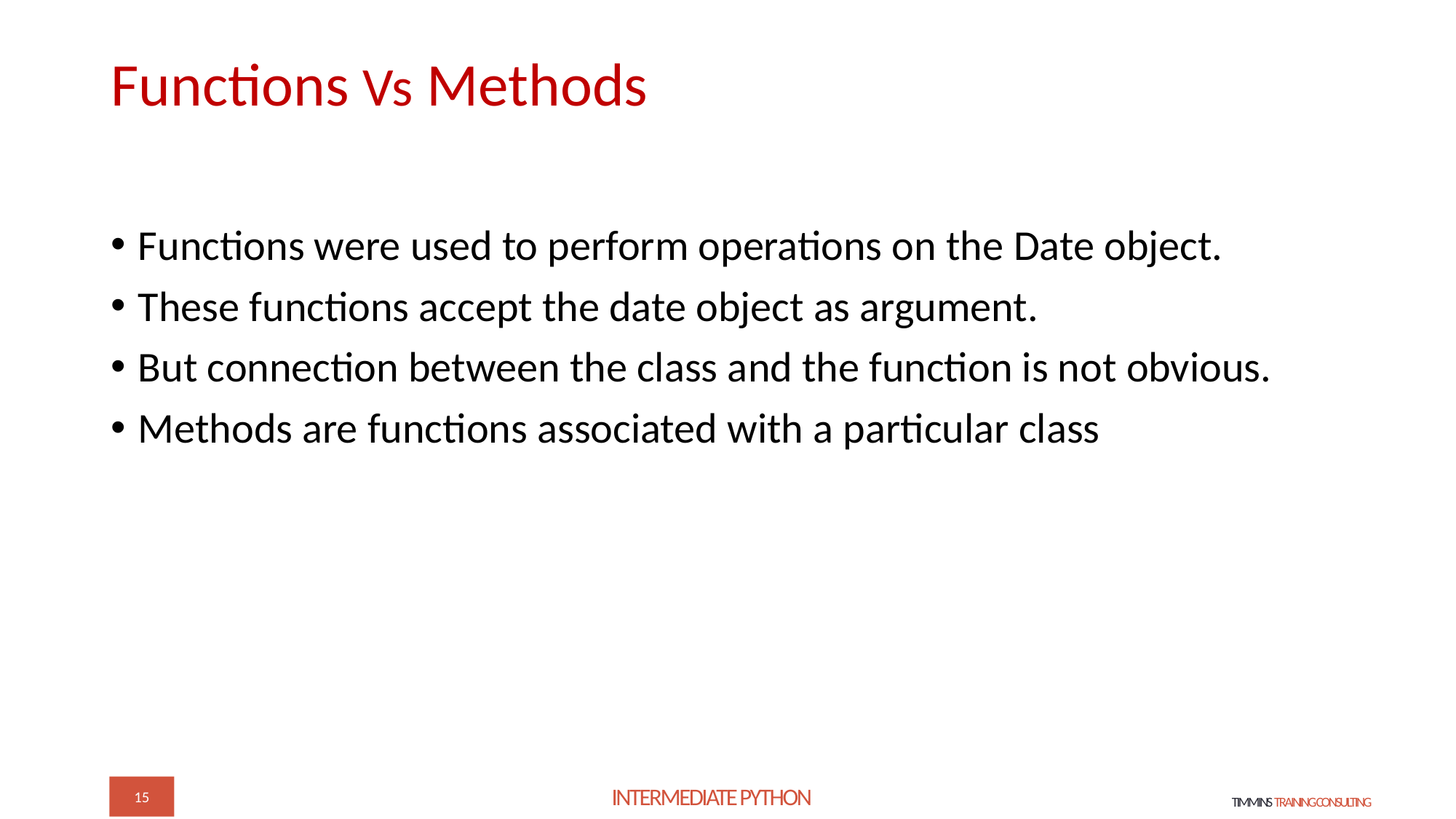

# Functions Vs Methods
Functions were used to perform operations on the Date object.
These functions accept the date object as argument.
But connection between the class and the function is not obvious.
Methods are functions associated with a particular class